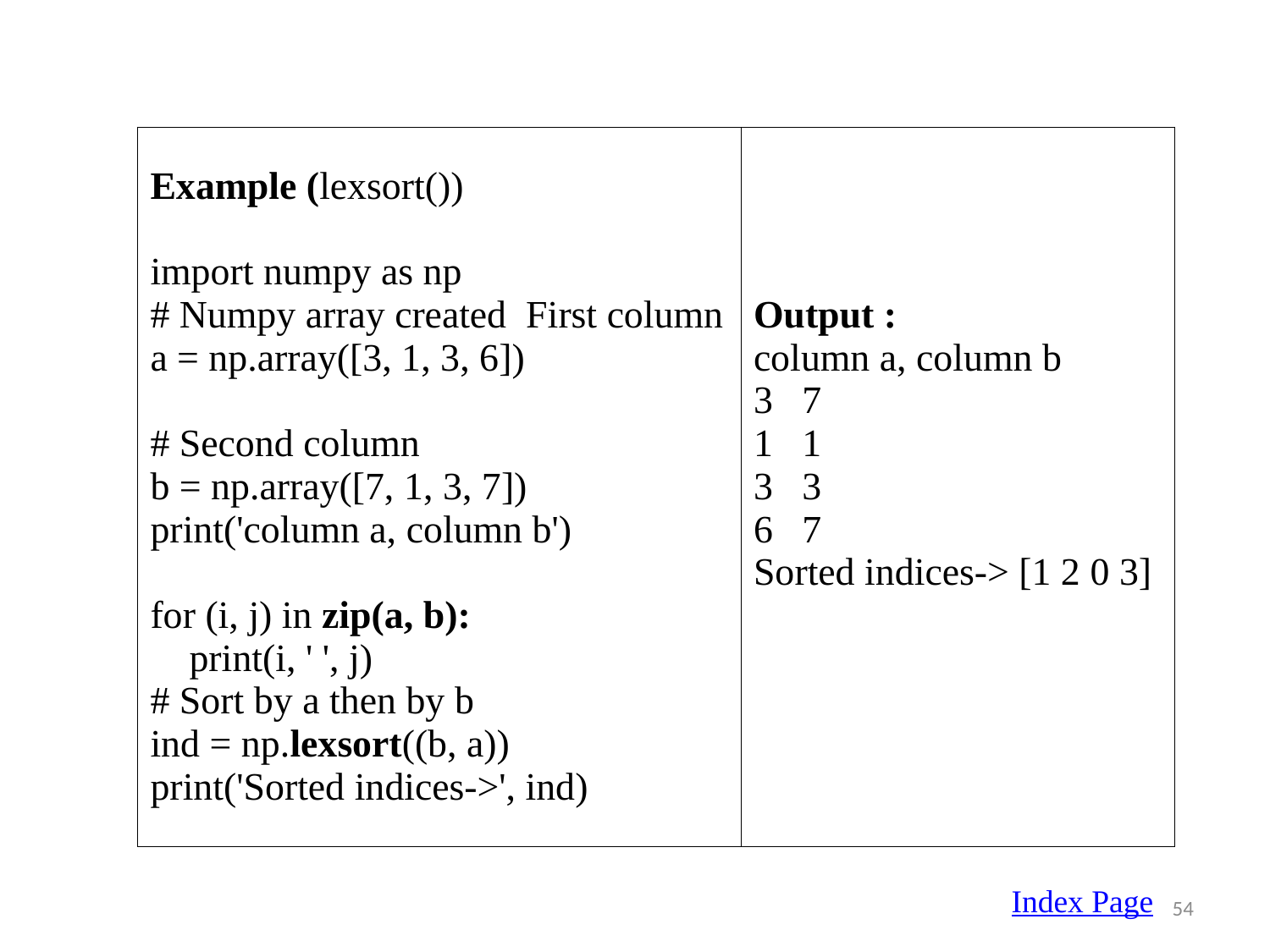

| Example (lexsort()) import numpy as np # Numpy array created First column a = np.array([3, 1, 3, 6]) # Second column b = np.array([7, 1, 3, 7]) print('column a, column b') for (i, j) in zip(a, b): print(i, ' ', j) # Sort by a then by b ind = np.lexsort((b, a)) print('Sorted indices->', ind) | Output : column a, column b 3 7 1 1 3 3 6 7 Sorted indices-> [1 2 0 3] |
| --- | --- |

Index Page
54